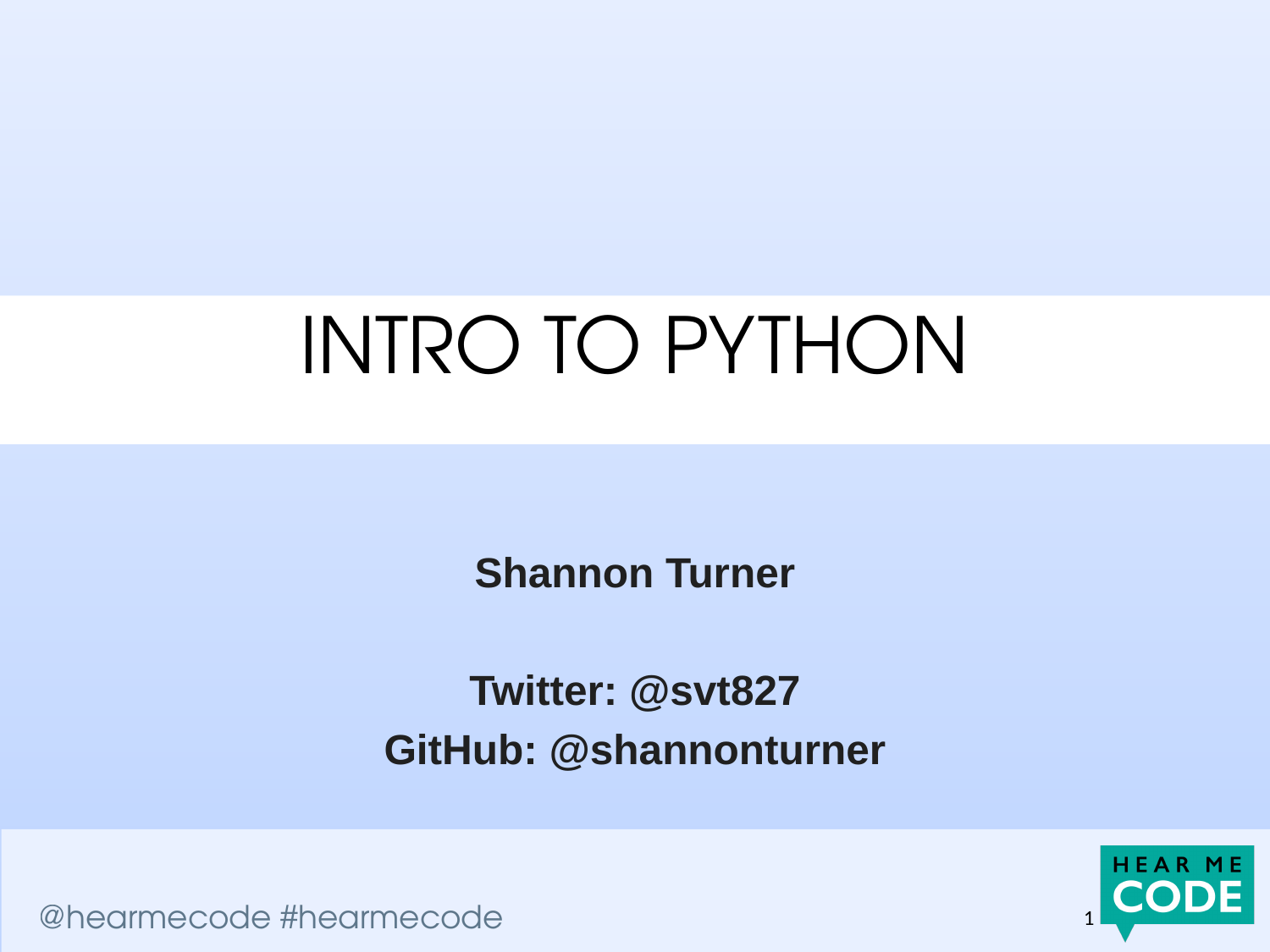

# intro to python
Shannon Turner

Twitter: @svt827
GitHub: @shannonturner
1